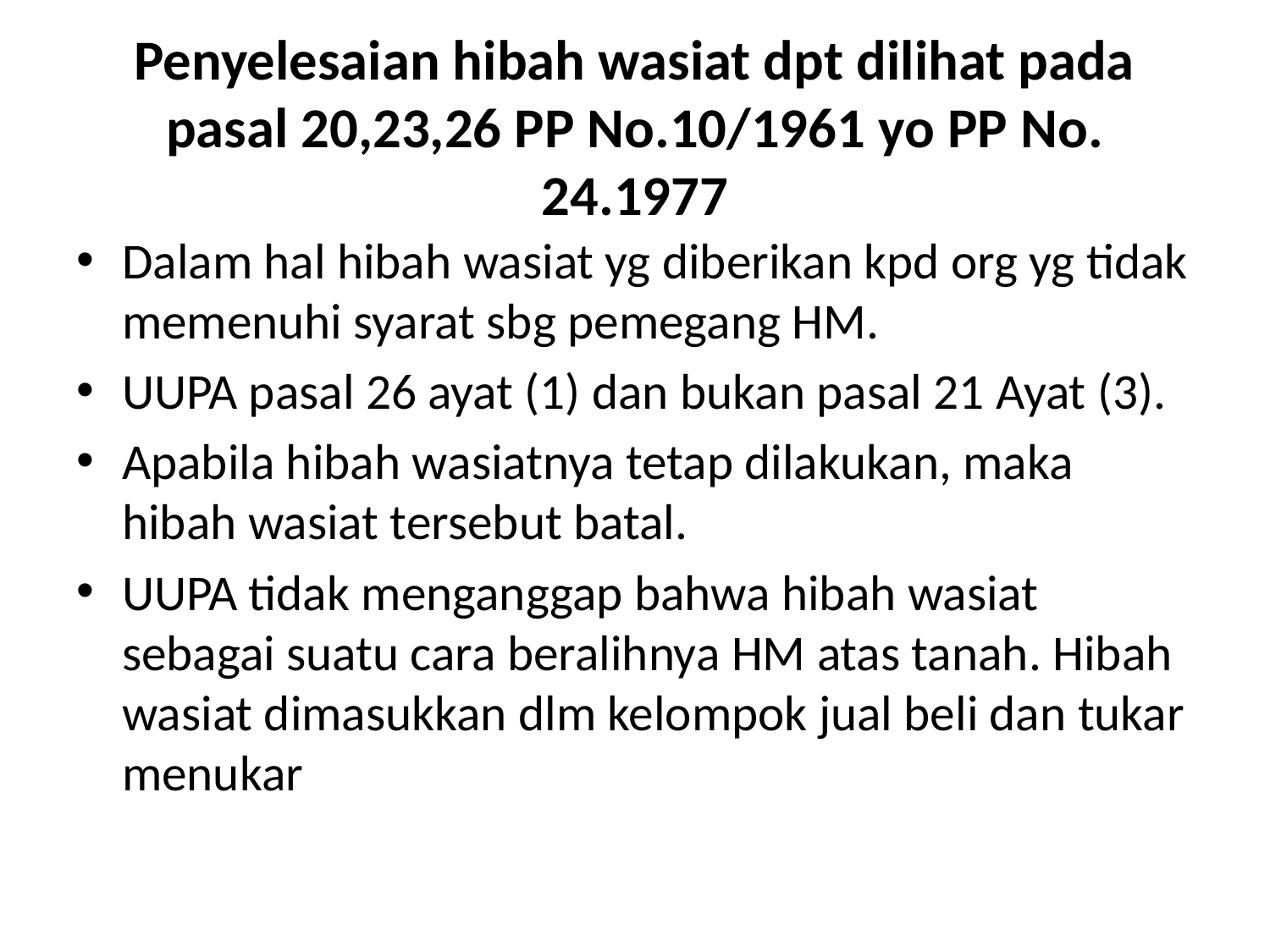

# Penyelesaian hibah wasiat dpt dilihat pada pasal 20,23,26 PP No.10/1961 yo PP No. 24.1977
Dalam hal hibah wasiat yg diberikan kpd org yg tidak memenuhi syarat sbg pemegang HM.
UUPA pasal 26 ayat (1) dan bukan pasal 21 Ayat (3).
Apabila hibah wasiatnya tetap dilakukan, maka hibah wasiat tersebut batal.
UUPA tidak menganggap bahwa hibah wasiat sebagai suatu cara beralihnya HM atas tanah. Hibah wasiat dimasukkan dlm kelompok jual beli dan tukar menukar